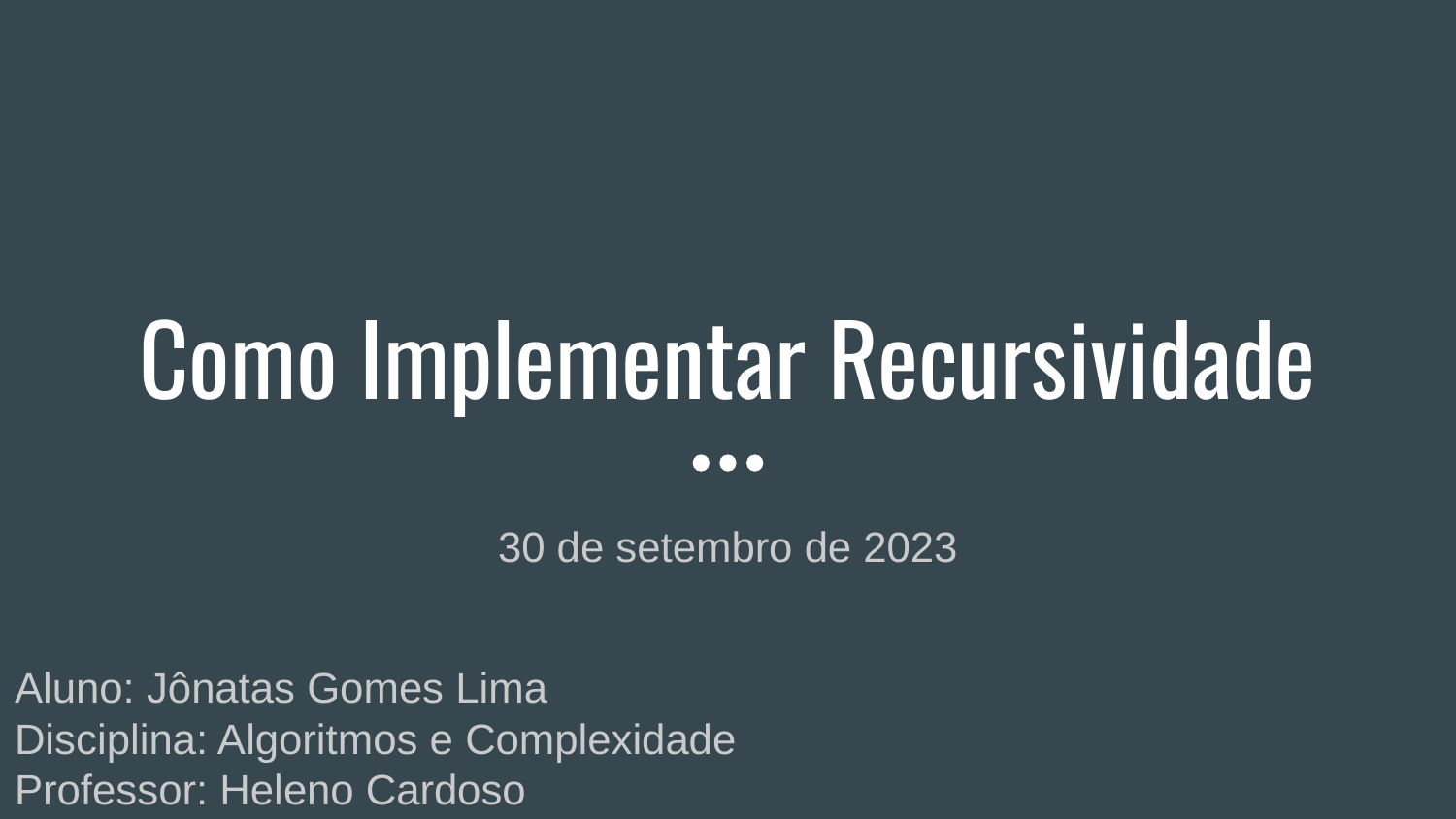

# Como Implementar Recursividade
30 de setembro de 2023
Aluno: Jônatas Gomes Lima
Disciplina: Algoritmos e Complexidade
Professor: Heleno Cardoso